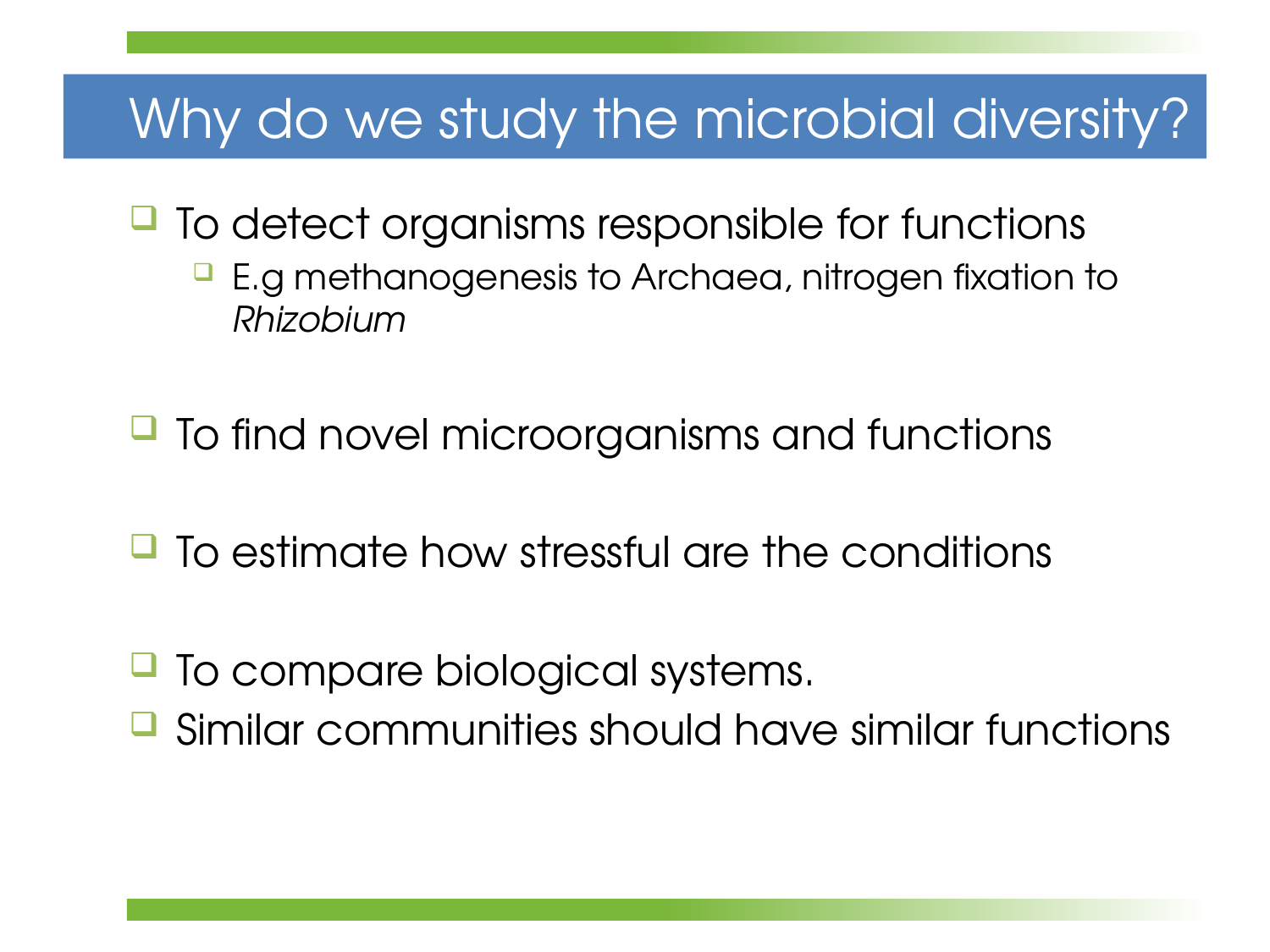

# Why do we study the microbial diversity?
To detect organisms responsible for functions
E.g methanogenesis to Archaea, nitrogen fixation to Rhizobium

To find novel microorganisms and functions

To estimate how stressful are the conditions

To compare biological systems.
Similar communities should have similar functions